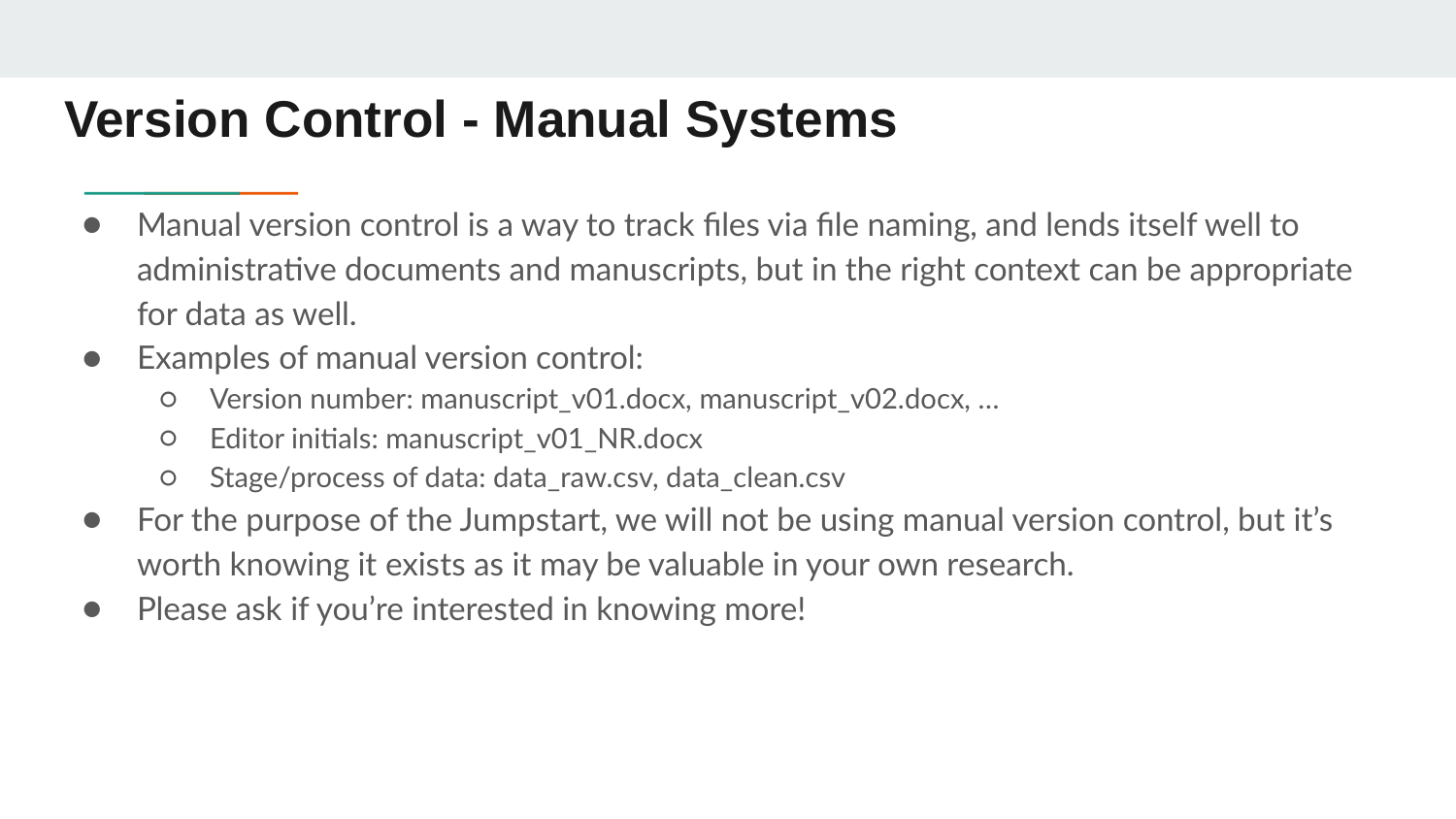

# Version Control - Manual Systems
Manual version control is a way to track files via file naming, and lends itself well to administrative documents and manuscripts, but in the right context can be appropriate for data as well.
Examples of manual version control:
Version number: manuscript_v01.docx, manuscript_v02.docx, …
Editor initials: manuscript_v01_NR.docx
Stage/process of data: data_raw.csv, data_clean.csv
For the purpose of the Jumpstart, we will not be using manual version control, but it’s worth knowing it exists as it may be valuable in your own research.
Please ask if you’re interested in knowing more!